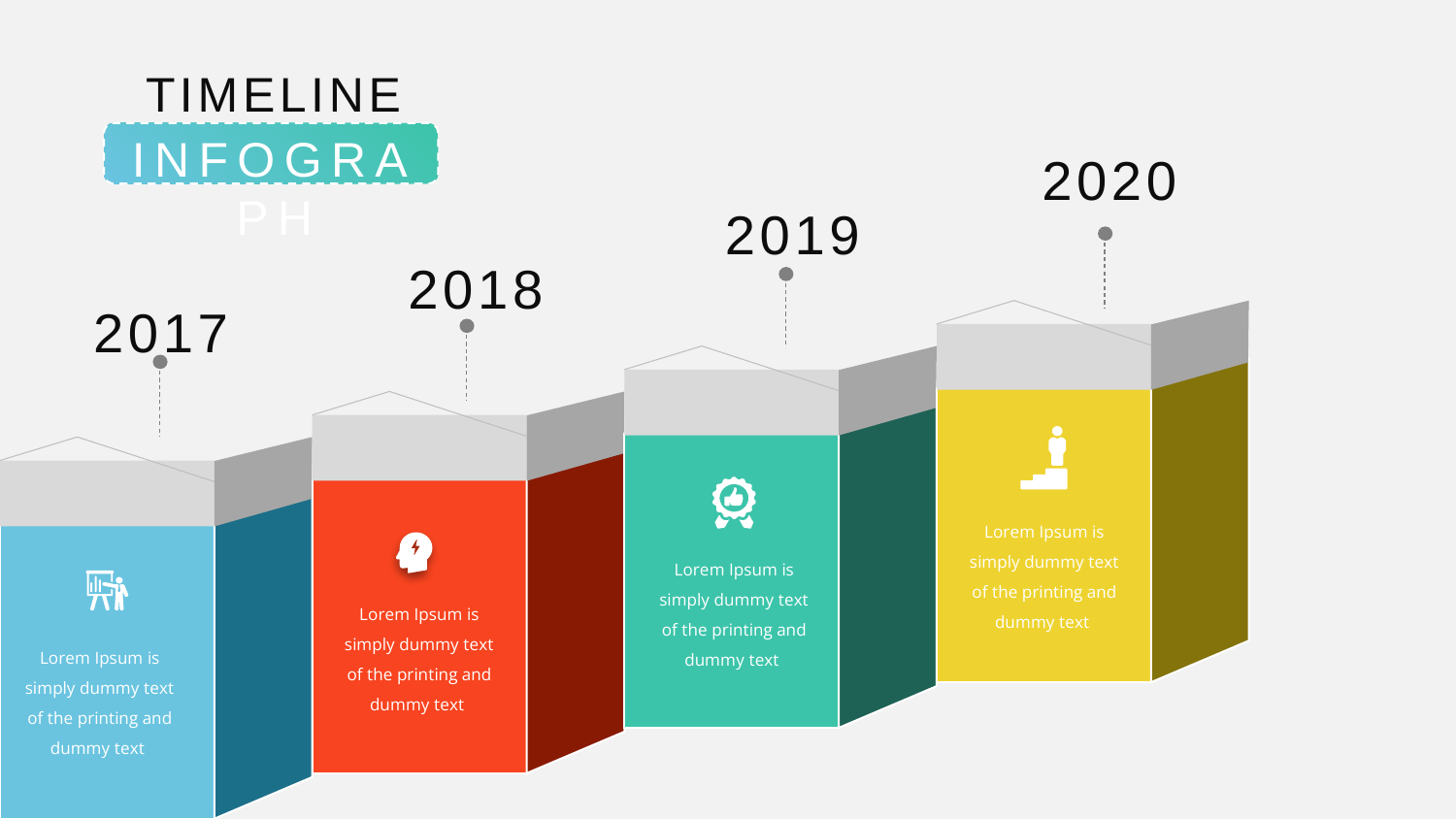

TIMELINE

INFOGRAPH
2020
2019

2018

2017

Lorem Ipsum is simply dummy text of the printing and dummy text

Lorem Ipsum is simply dummy text of the printing and dummy text

Lorem Ipsum is simply dummy text of the printing and dummy text
Lorem Ipsum is simply dummy text of the printing and dummy text